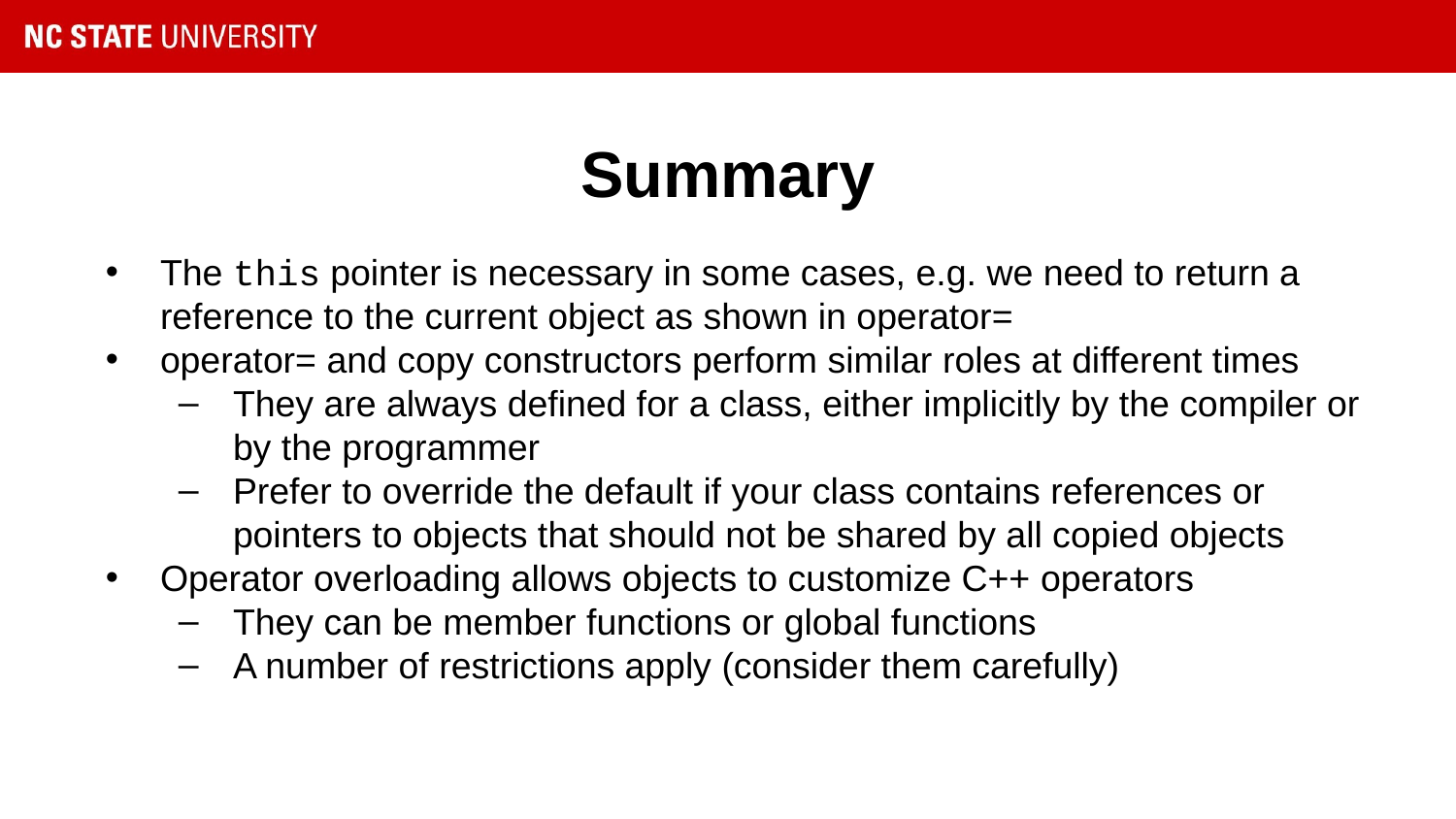

# Summary
The this pointer is necessary in some cases, e.g. we need to return a reference to the current object as shown in operator=
operator= and copy constructors perform similar roles at different times
They are always defined for a class, either implicitly by the compiler or by the programmer
Prefer to override the default if your class contains references or pointers to objects that should not be shared by all copied objects
Operator overloading allows objects to customize C++ operators
They can be member functions or global functions
A number of restrictions apply (consider them carefully)